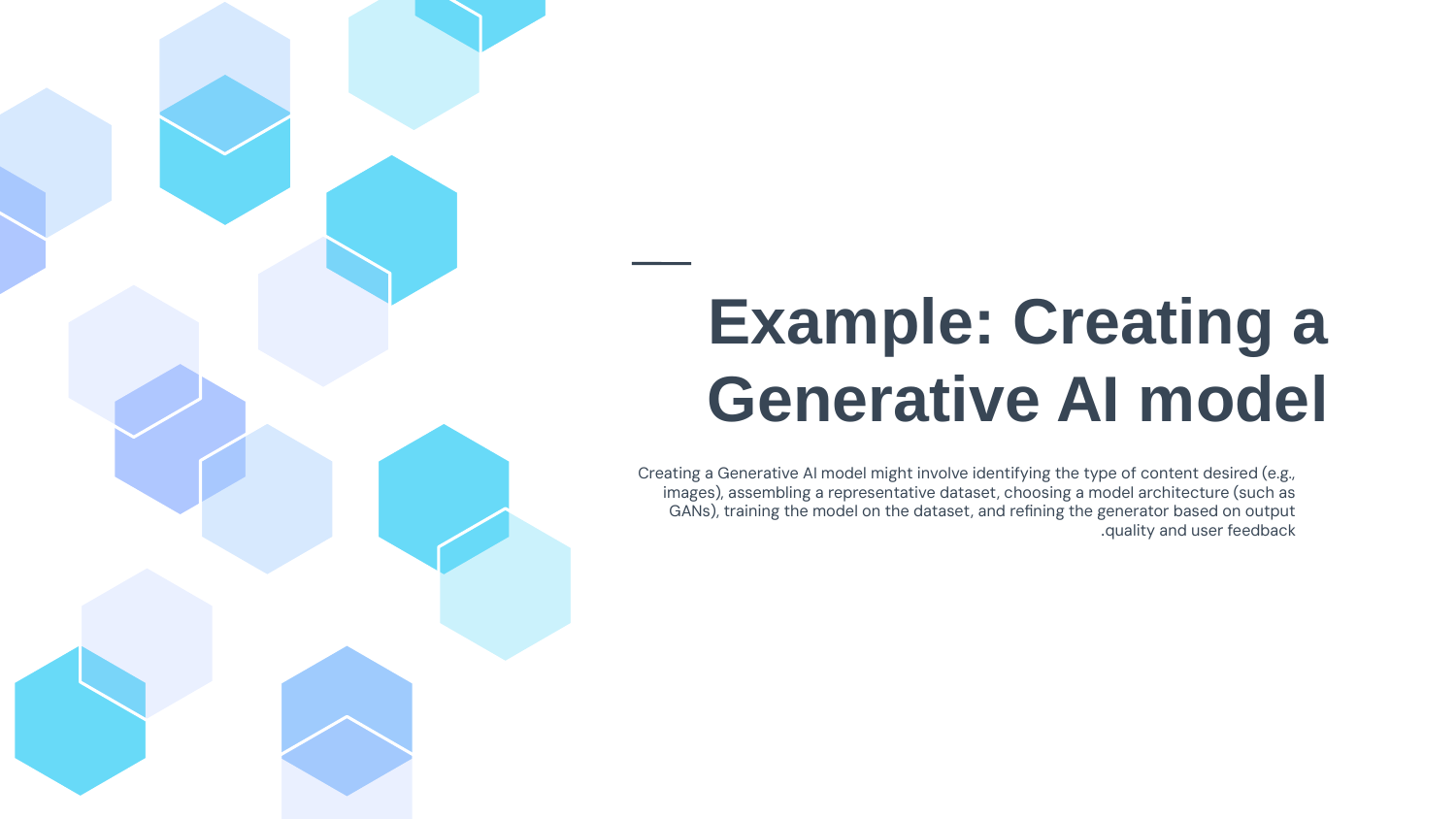

# Example: Creating a Generative AI model
Creating a Generative AI model might involve identifying the type of content desired (e.g., images), assembling a representative dataset, choosing a model architecture (such as GANs), training the model on the dataset, and refining the generator based on output quality and user feedback.